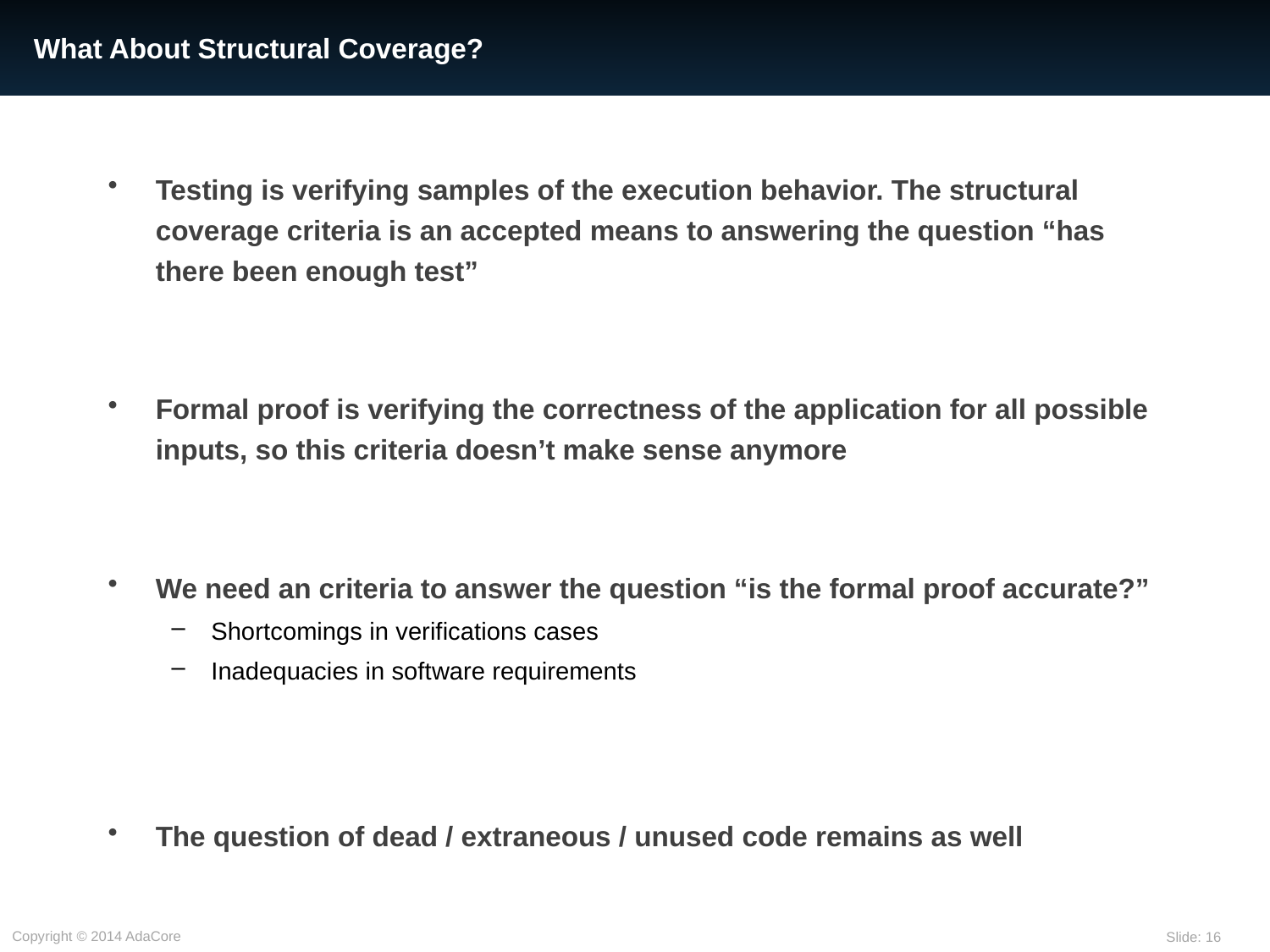

# What About Structural Coverage?
Testing is verifying samples of the execution behavior. The structural coverage criteria is an accepted means to answering the question “has there been enough test”

Formal proof is verifying the correctness of the application for all possible inputs, so this criteria doesn’t make sense anymore

We need an criteria to answer the question “is the formal proof accurate?”
Shortcomings in verifications cases
Inadequacies in software requirements

The question of dead / extraneous / unused code remains as well